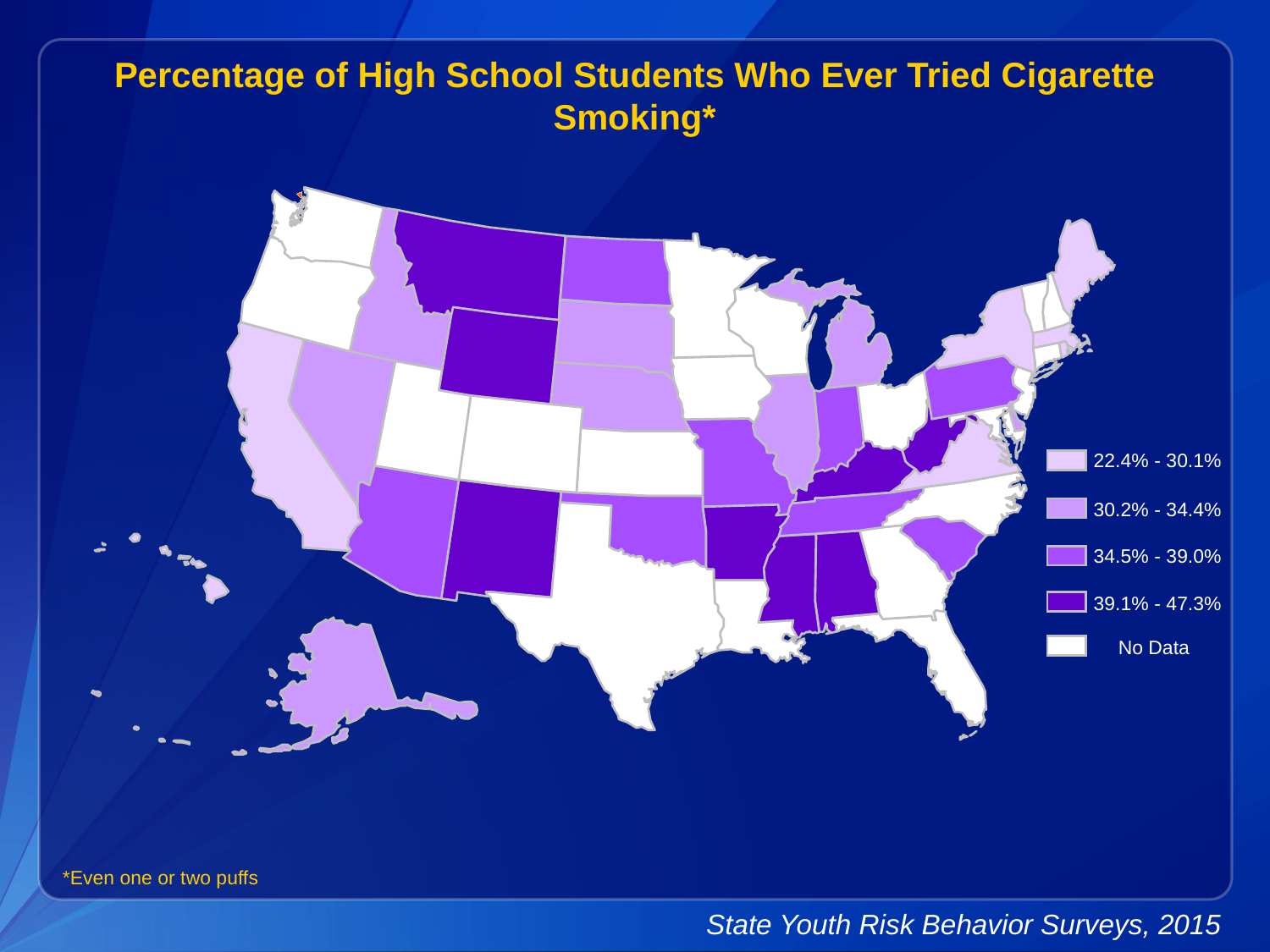

Percentage of High School Students Who Ever Tried Cigarette Smoking*

22.4% - 30.1%

30.2% - 34.4%

34.5% - 39.0%

39.1% - 47.3%

No Data

*Even one or two puffs
State Youth Risk Behavior Surveys, 2015